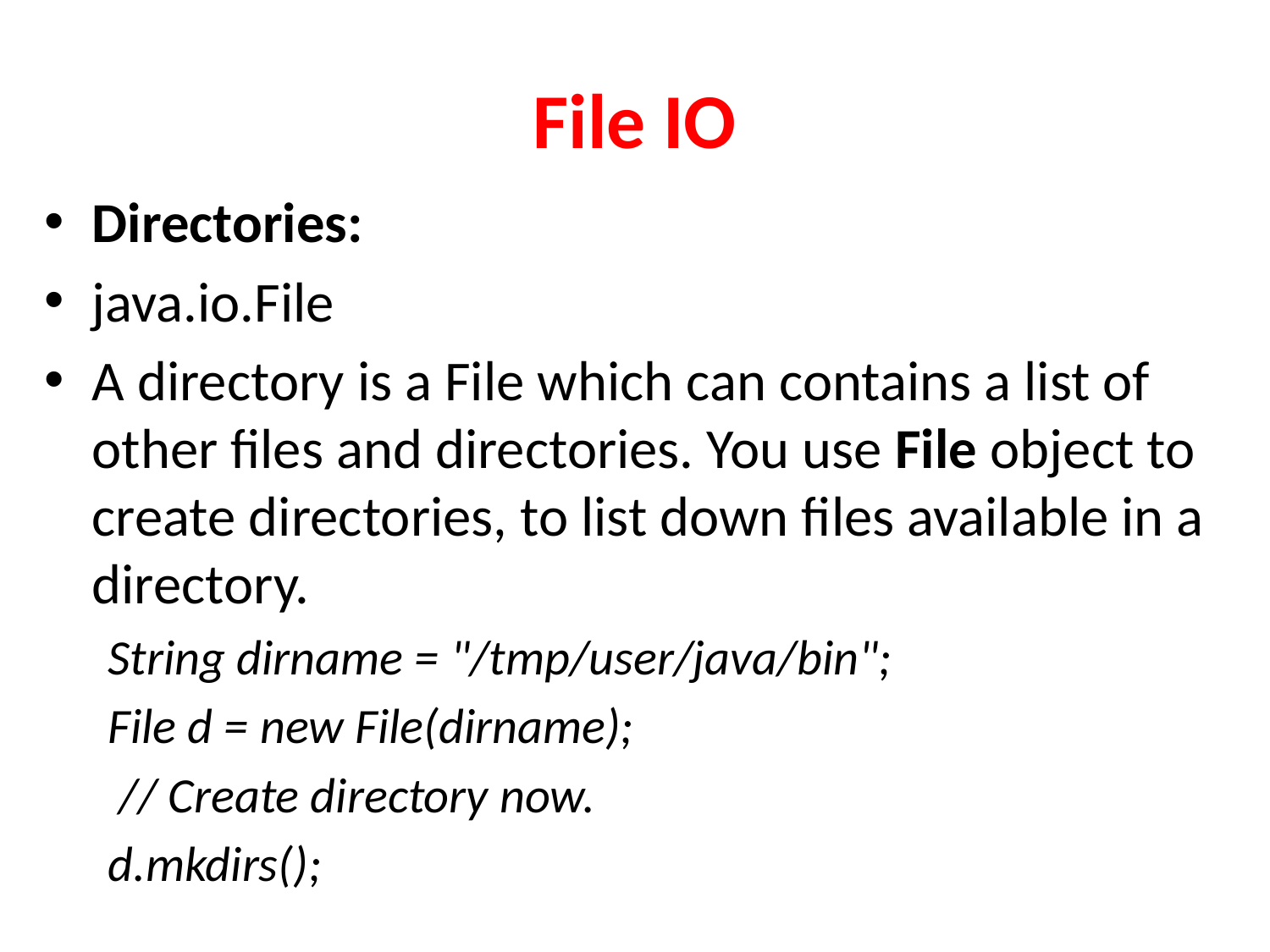

# File IO
Directories:
java.io.File
A directory is a File which can contains a list of other files and directories. You use File object to create directories, to list down files available in a directory.
String dirname = "/tmp/user/java/bin";
File d = new File(dirname);
 // Create directory now.
d.mkdirs();